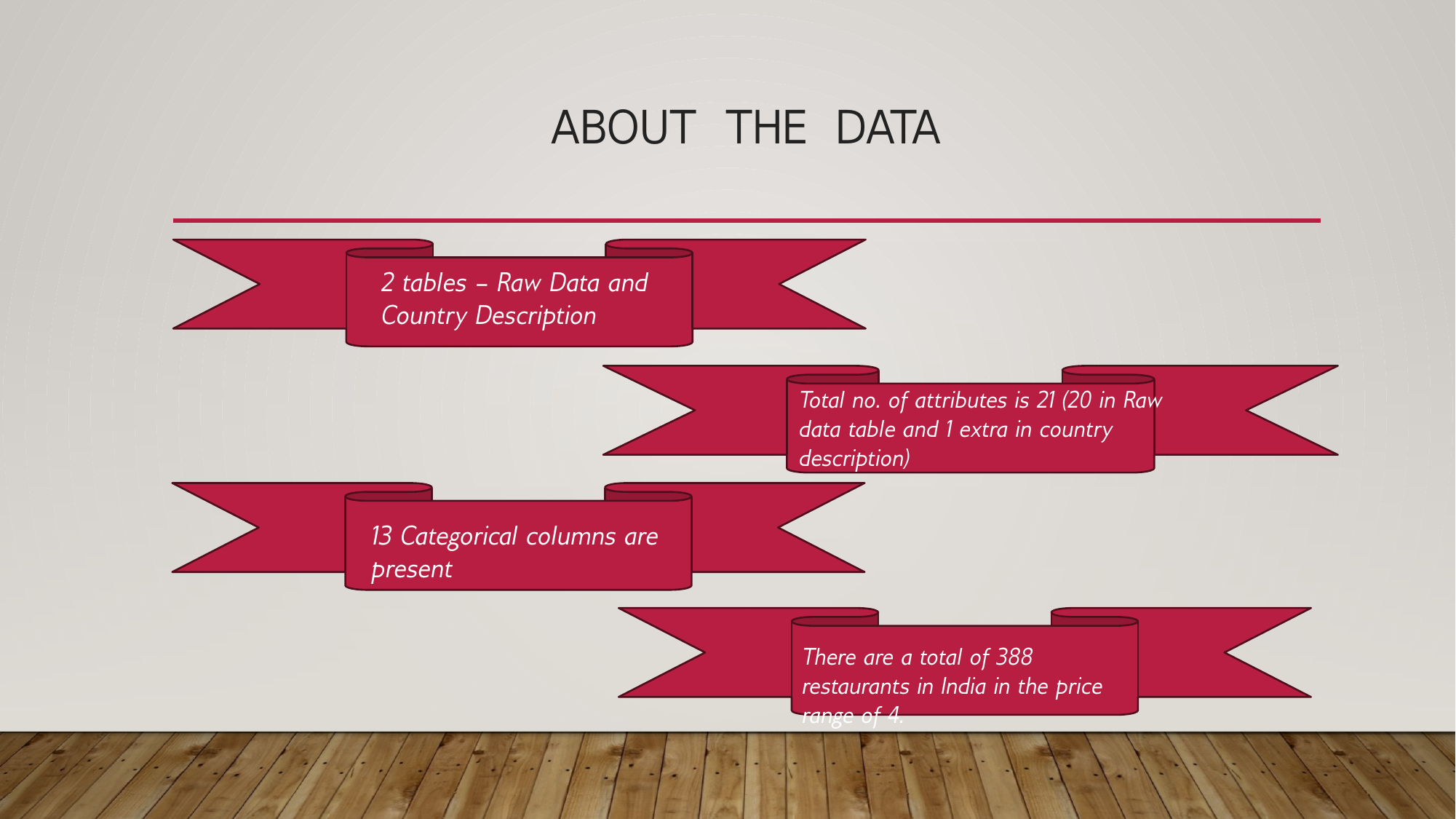

# ABOUT  THE  DATA

2 tables – Raw Data and Country Description

Total no. of attributes is 21 (20 in Raw data table and 1 extra in country description)

13 Categorical columns are present

There are a total of 388 restaurants in India in the price range of 4.